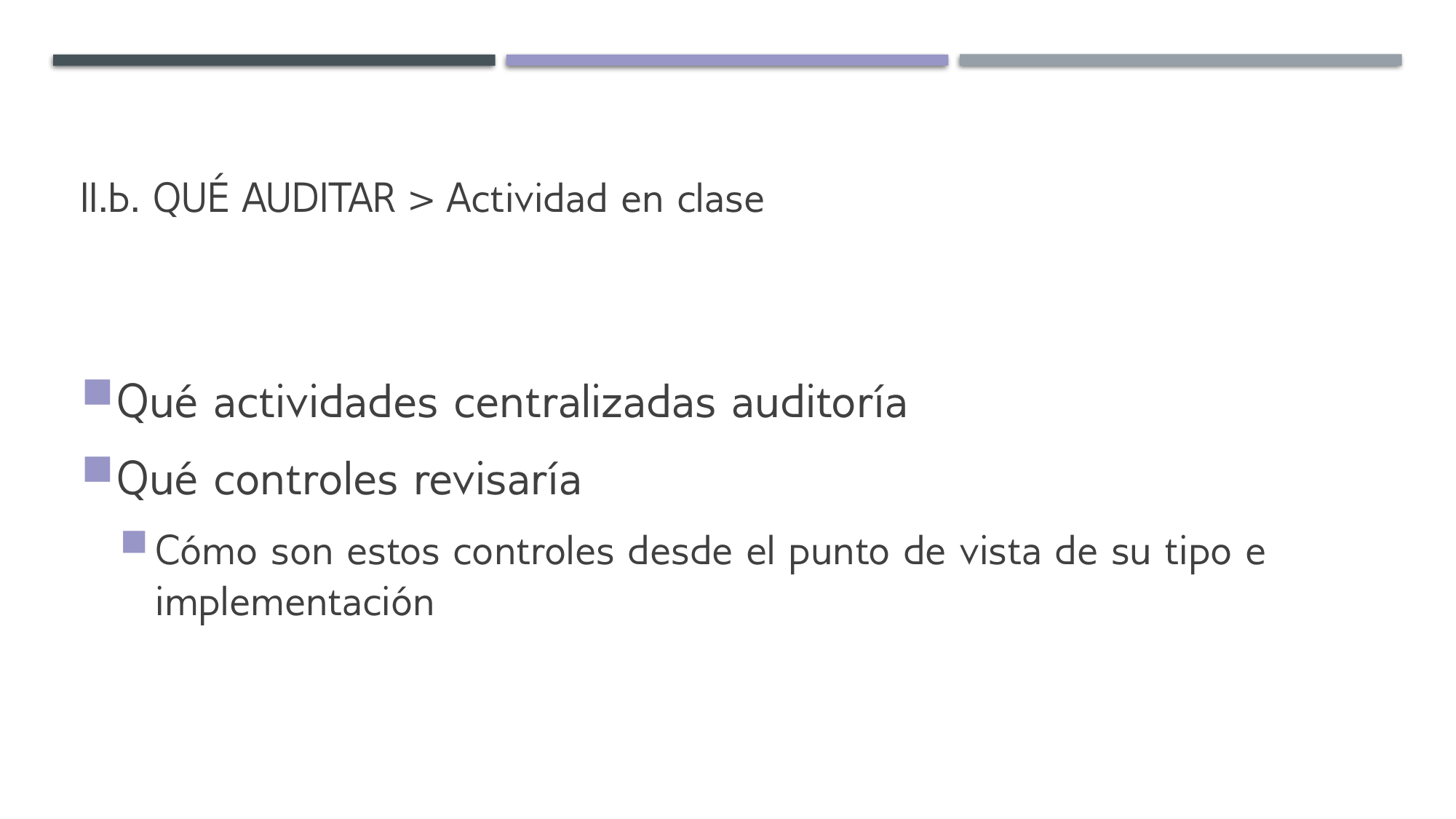

# II.b. Qué Auditar > Actividad en clase
Qué actividades centralizadas auditoría
Qué controles revisaría
Cómo son estos controles desde el punto de vista de su tipo e implementación